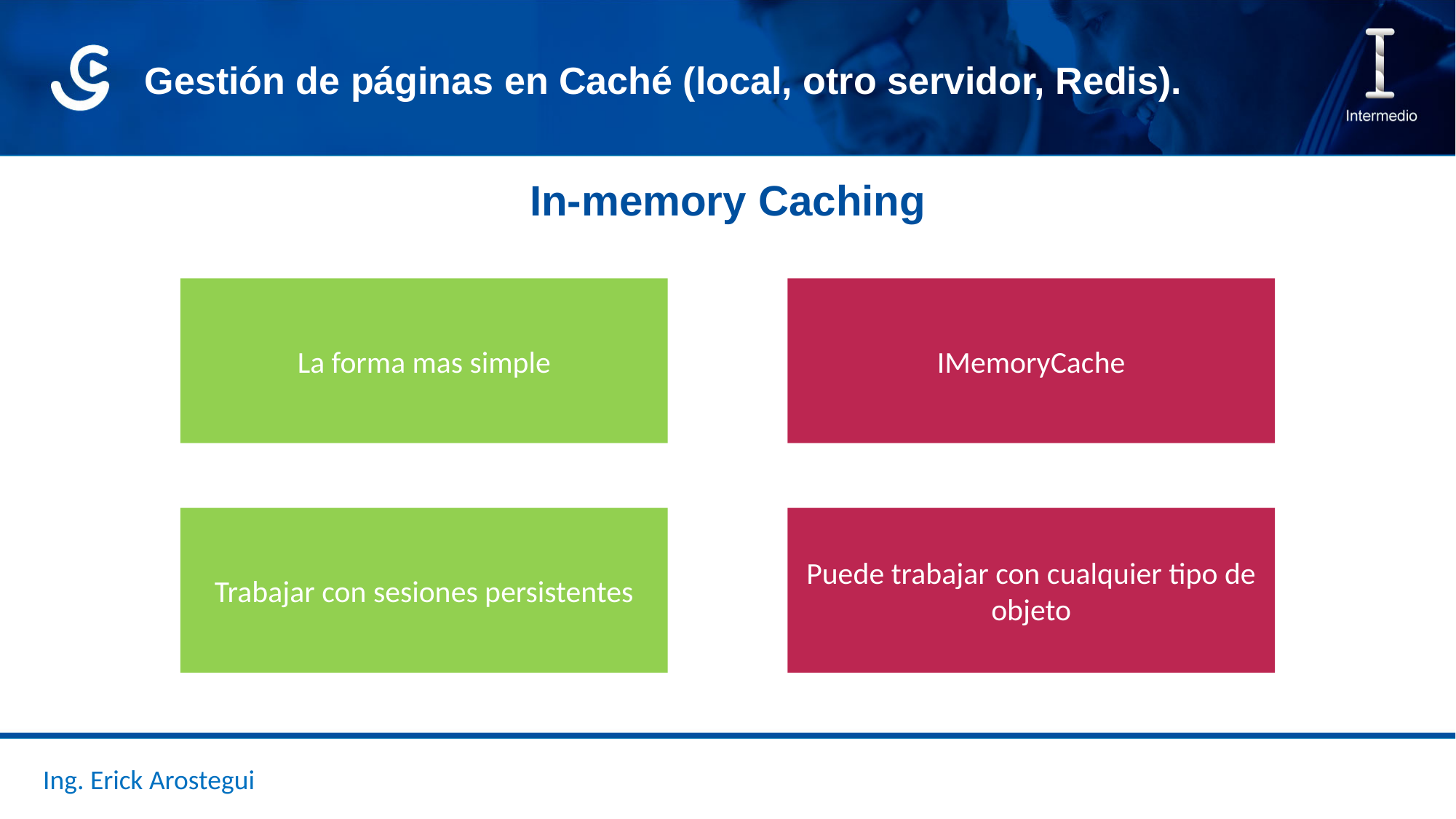

Gestión de páginas en Caché (local, otro servidor, Redis).
In-memory Caching
La forma mas simple
IMemoryCache
Trabajar con sesiones persistentes
Puede trabajar con cualquier tipo de objeto